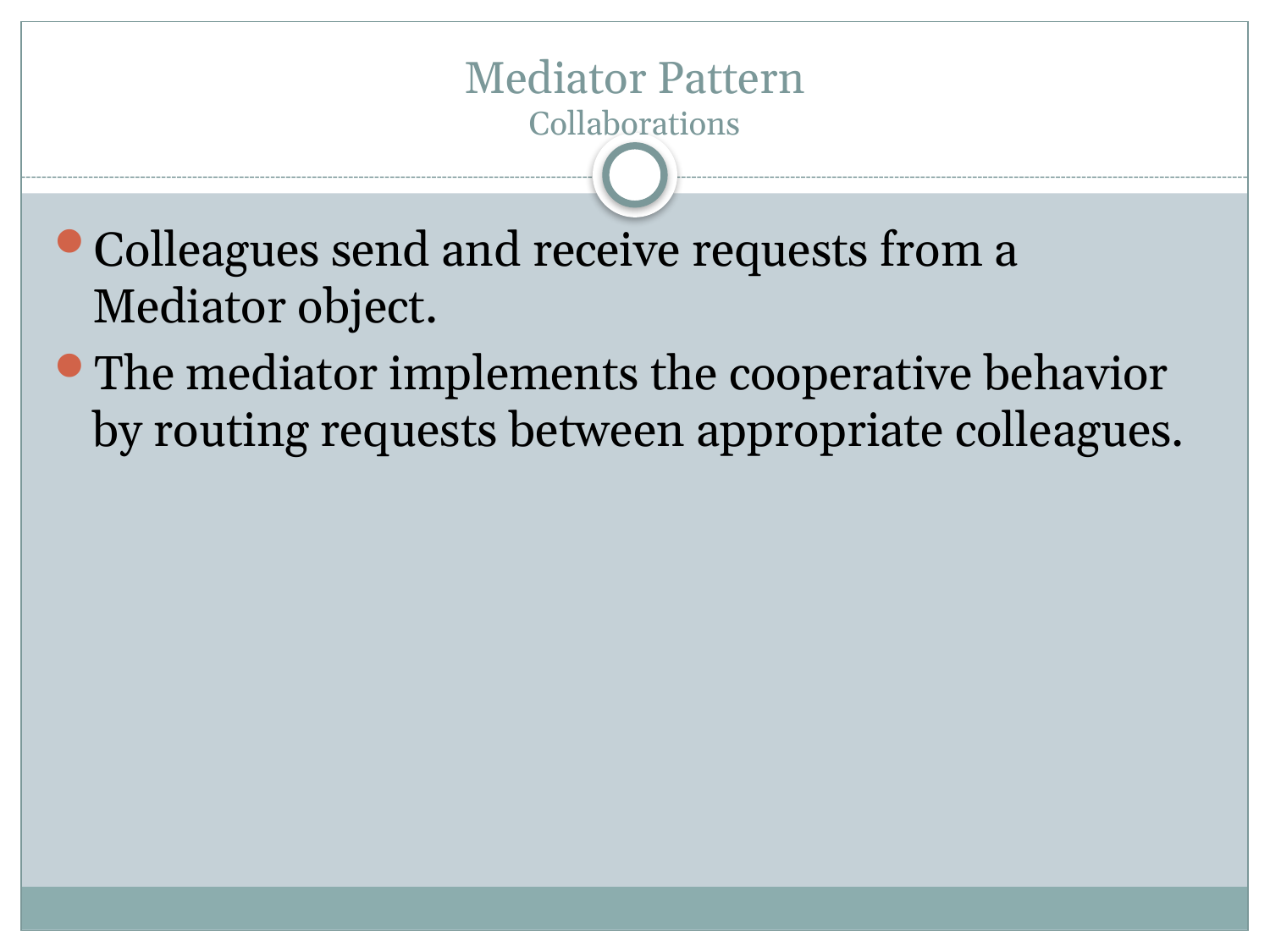

# Mediator Pattern Collaborations
Colleagues send and receive requests from a Mediator object.
The mediator implements the cooperative behavior by routing requests between appropriate colleagues.